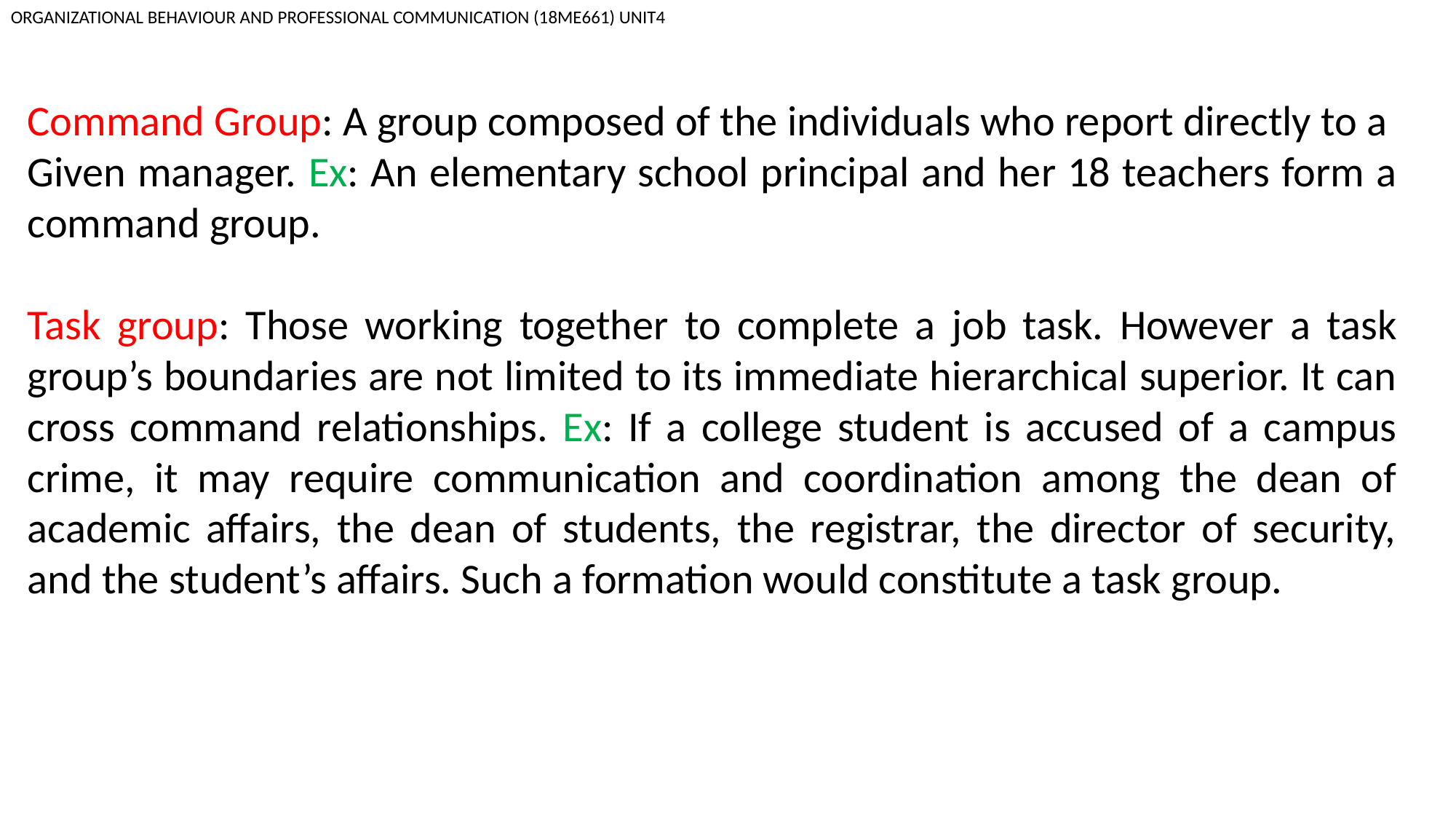

ORGANIZATIONAL BEHAVIOUR AND PROFESSIONAL COMMUNICATION (18ME661) UNIT4
Command Group: A group composed of the individuals who report directly to a
Given manager. Ex: An elementary school principal and her 18 teachers form a command group.

Task group: Those working together to complete a job task. However a task group’s boundaries are not limited to its immediate hierarchical superior. It can cross command relationships. Ex: If a college student is accused of a campus crime, it may require communication and coordination among the dean of academic affairs, the dean of students, the registrar, the director of security, and the student’s affairs. Such a formation would constitute a task group.